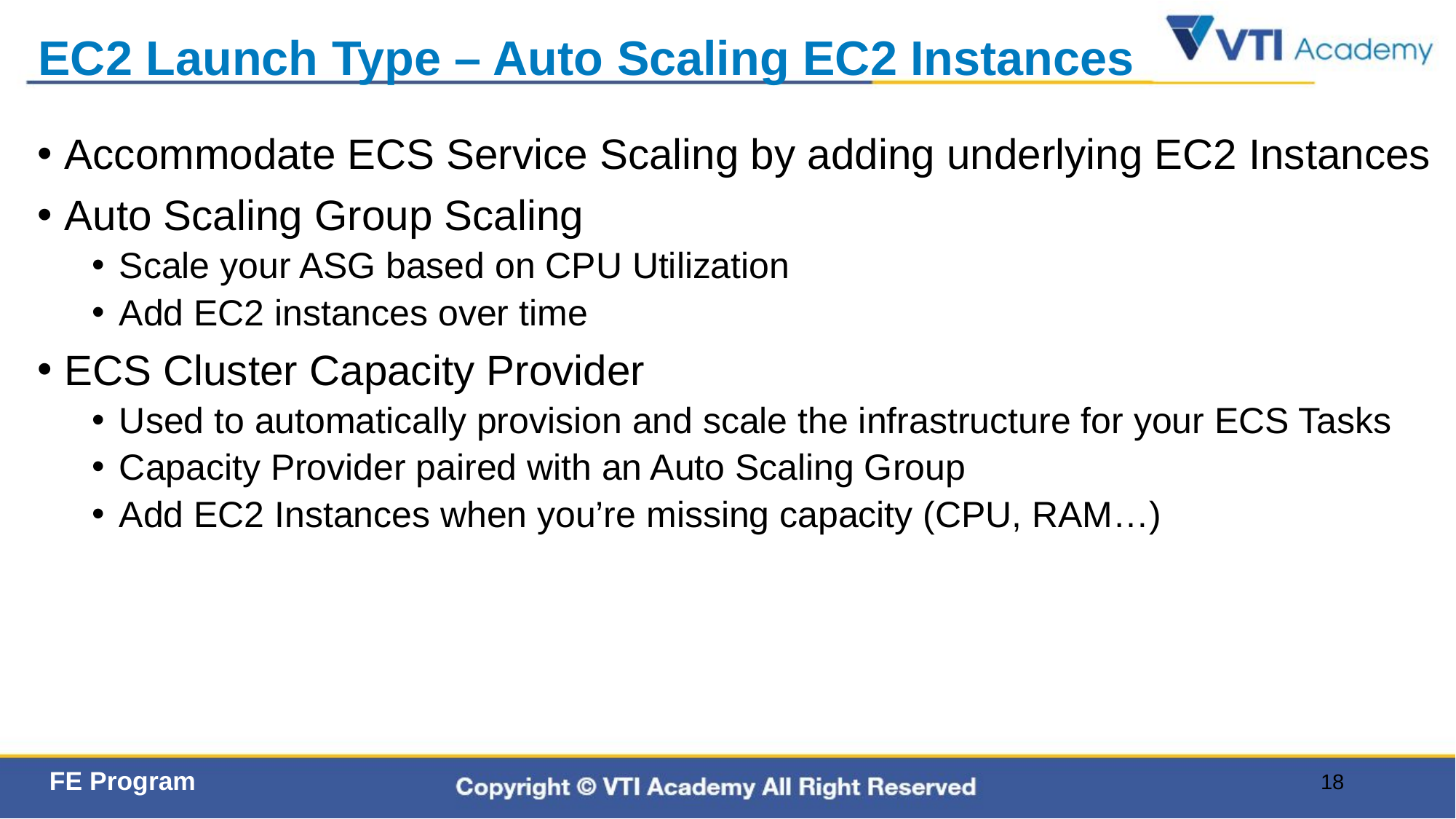

# EC2 Launch Type – Auto Scaling EC2 Instances
Accommodate ECS Service Scaling by adding underlying EC2 Instances
Auto Scaling Group Scaling
Scale your ASG based on CPU Utilization
Add EC2 instances over time
ECS Cluster Capacity Provider
Used to automatically provision and scale the infrastructure for your ECS Tasks
Capacity Provider paired with an Auto Scaling Group
Add EC2 Instances when you’re missing capacity (CPU, RAM…)
18